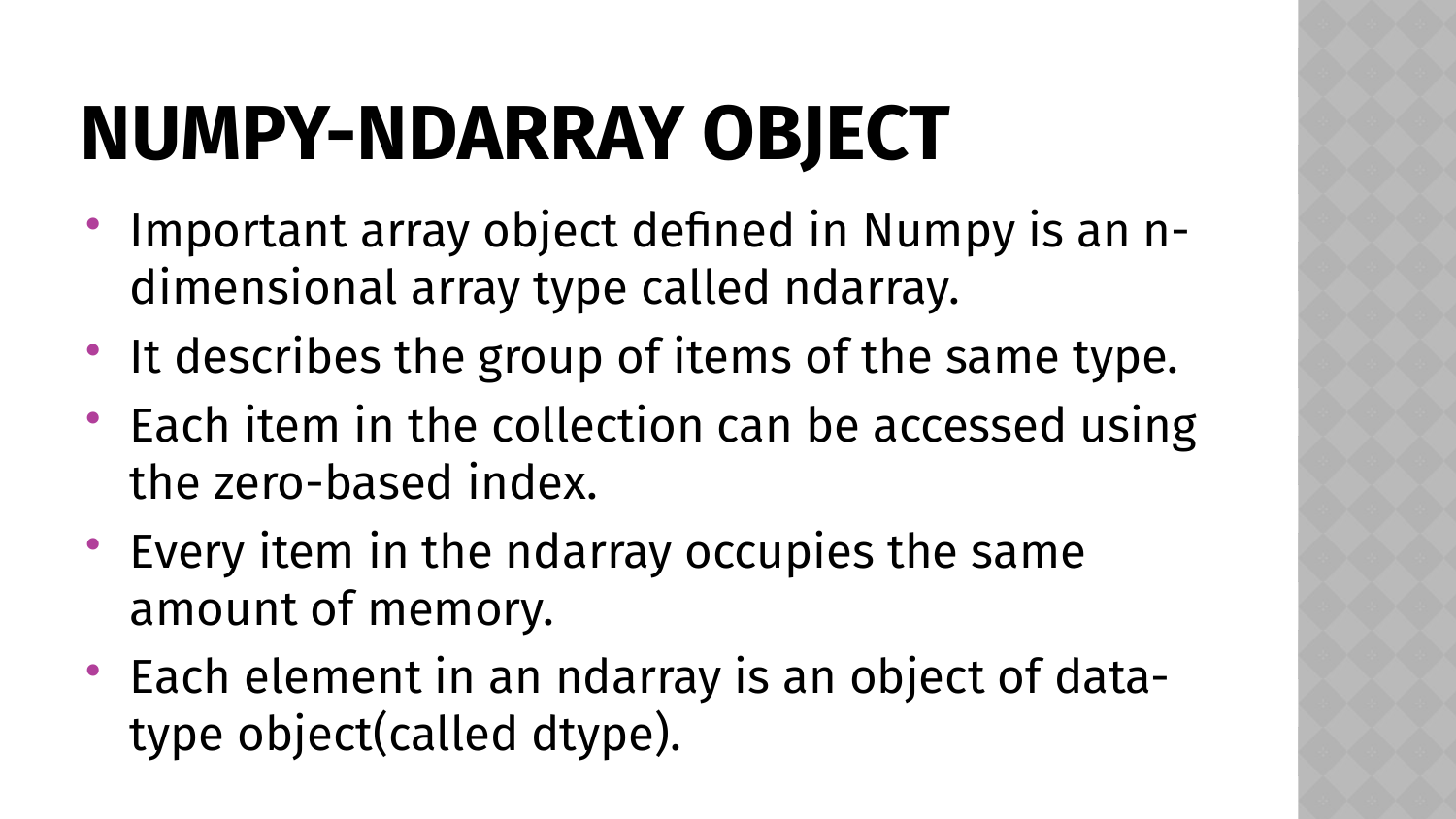

# Numpy-NDARRAY OBJECT
Important array object defined in Numpy is an n-dimensional array type called ndarray.
It describes the group of items of the same type.
Each item in the collection can be accessed using the zero-based index.
Every item in the ndarray occupies the same amount of memory.
Each element in an ndarray is an object of data-type object(called dtype).